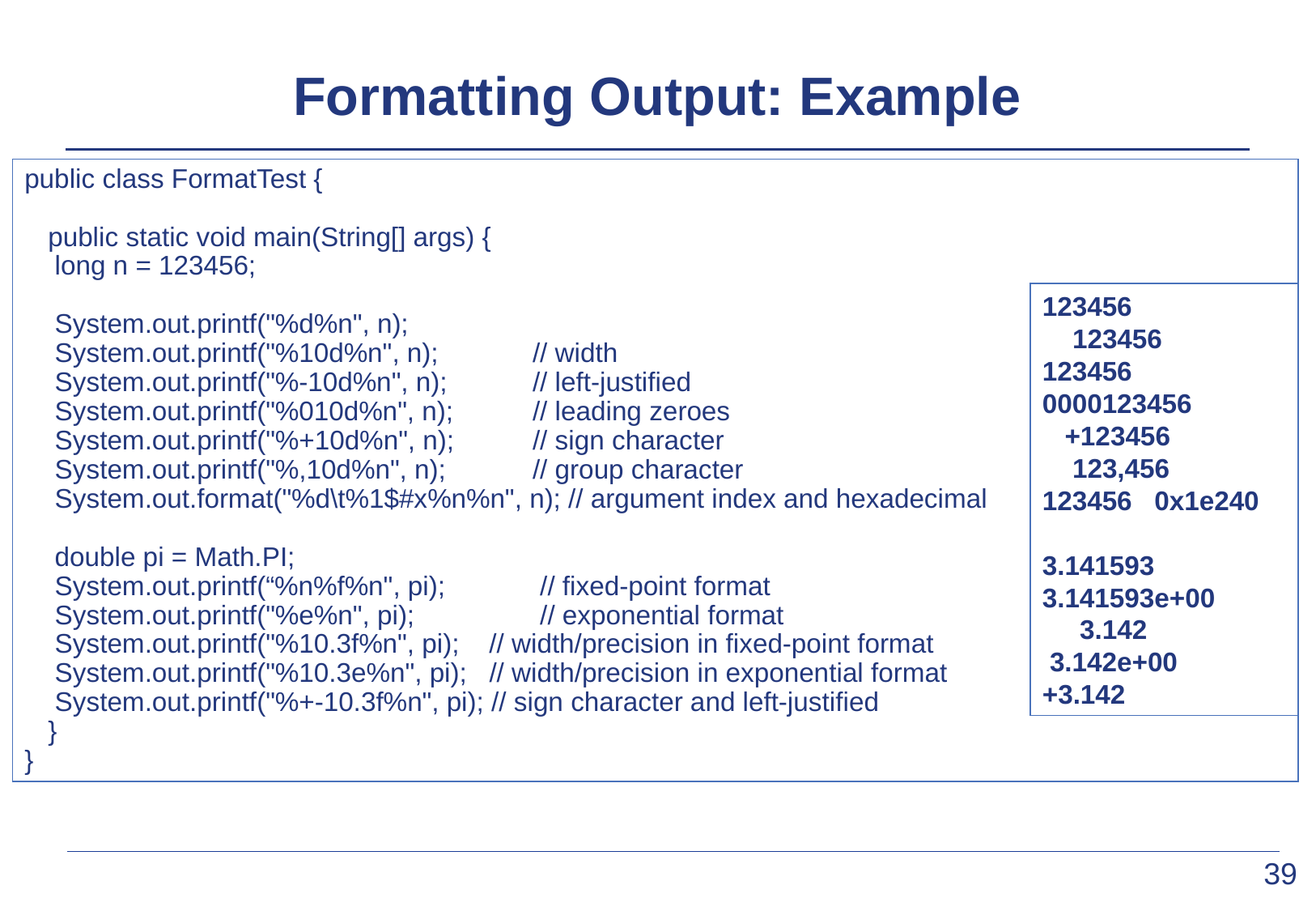

# Formatting Output: Example
public class FormatTest {

	public static void main(String[] args) {
		long n = 123456;

		System.out.printf("%d%n", n);
		System.out.printf("%10d%n", n);	   // width
		System.out.printf("%-10d%n", n);    	   // left-justified
		System.out.printf("%010d%n", n);	   // leading zeroes
		System.out.printf("%+10d%n", n);	   // sign character
		System.out.printf("%,10d%n", n);	   // group character
		System.out.format("%d\t%1$#x%n%n", n); // argument index and hexadecimal

		double pi = Math.PI;
		System.out.printf(“%n%f%n", pi);	    // fixed-point format
		System.out.printf("%e%n", pi);	    // exponential format
		System.out.printf("%10.3f%n", pi);    // width/precision in fixed-point format
		System.out.printf("%10.3e%n", pi);   // width/precision in exponential format
		System.out.printf("%+-10.3f%n", pi); // sign character and left-justified
	}
}
123456
    123456
123456
0000123456
   +123456
    123,456
123456   0x1e240

3.141593
3.141593e+00
     3.142
 3.142e+00
+3.142